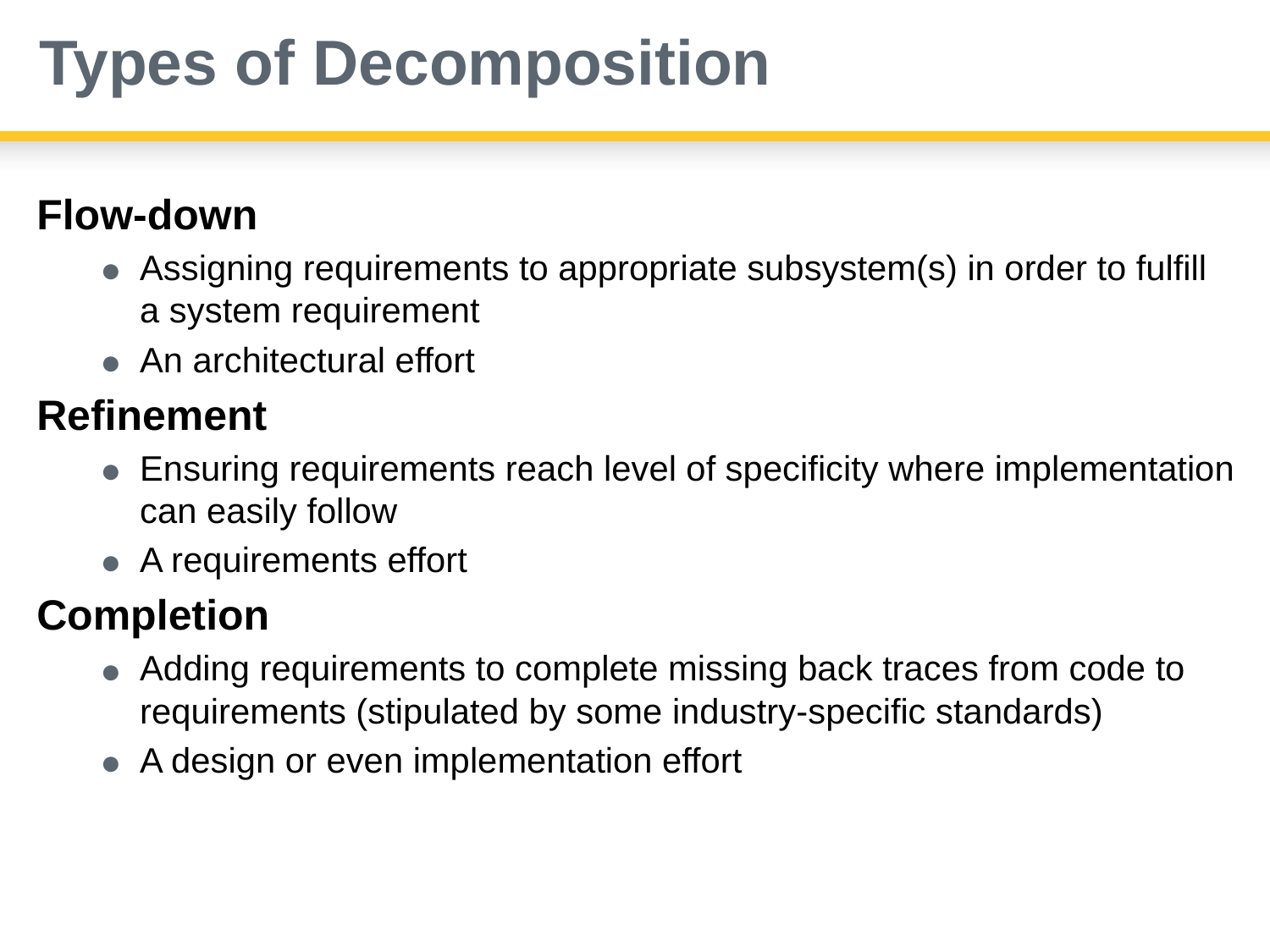

# Types of Decomposition
Flow-down
Assigning requirements to appropriate subsystem(s) in order to fulfill a system requirement
An architectural effort
Refinement
Ensuring requirements reach level of specificity where implementation can easily follow
A requirements effort
Completion
Adding requirements to complete missing back traces from code to requirements (stipulated by some industry-specific standards)
A design or even implementation effort